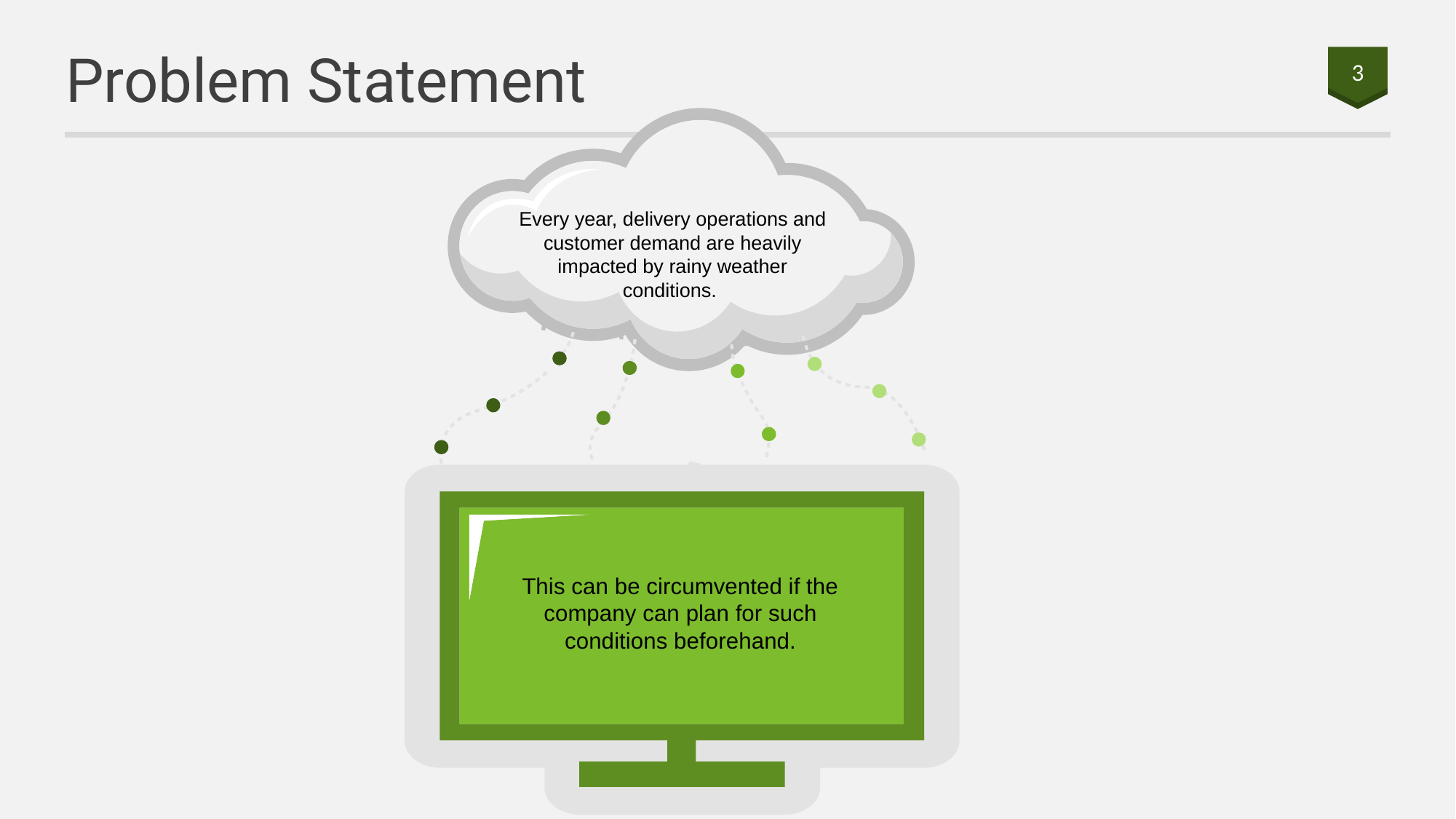

# Problem Statement
3

Every year, delivery operations and customer demand are heavily impacted by rainy weather conditions.

This can be circumvented if the company can plan for such conditions beforehand.